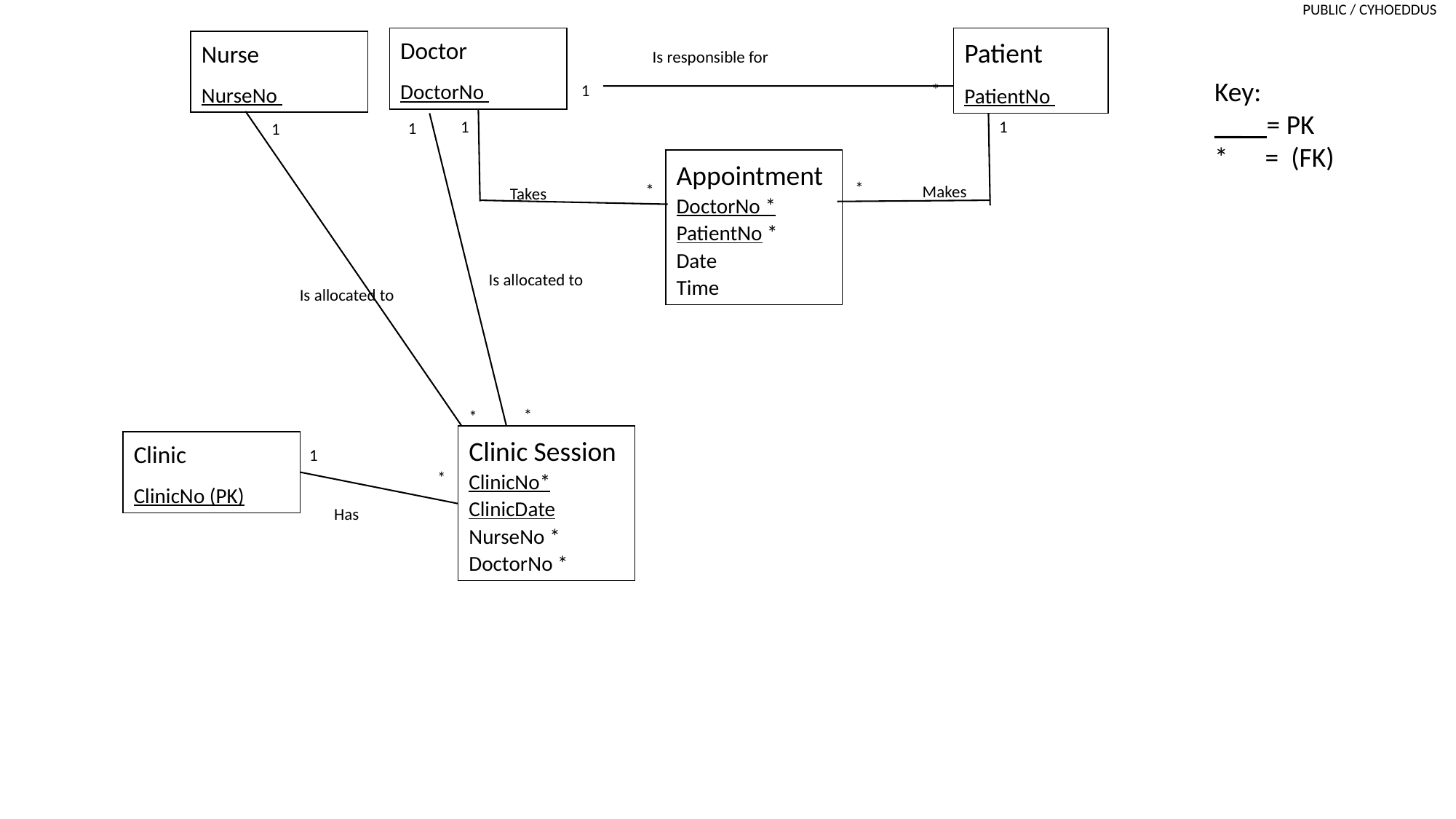

Doctor
DoctorNo
Patient
PatientNo
Nurse
NurseNo
Is responsible for
Key:
__    = PK
*      =  (FK)
*
1
*

1
1
1

1

Appointment
DoctorNo *
PatientNo *
Date
Time
*
*
Makes
Takes

Is allocated to
Is allocated to
*
*
Clinic Session
ClinicNo*
ClinicDate
NurseNo *
DoctorNo *
Clinic
ClinicNo (PK)
1
*

Has